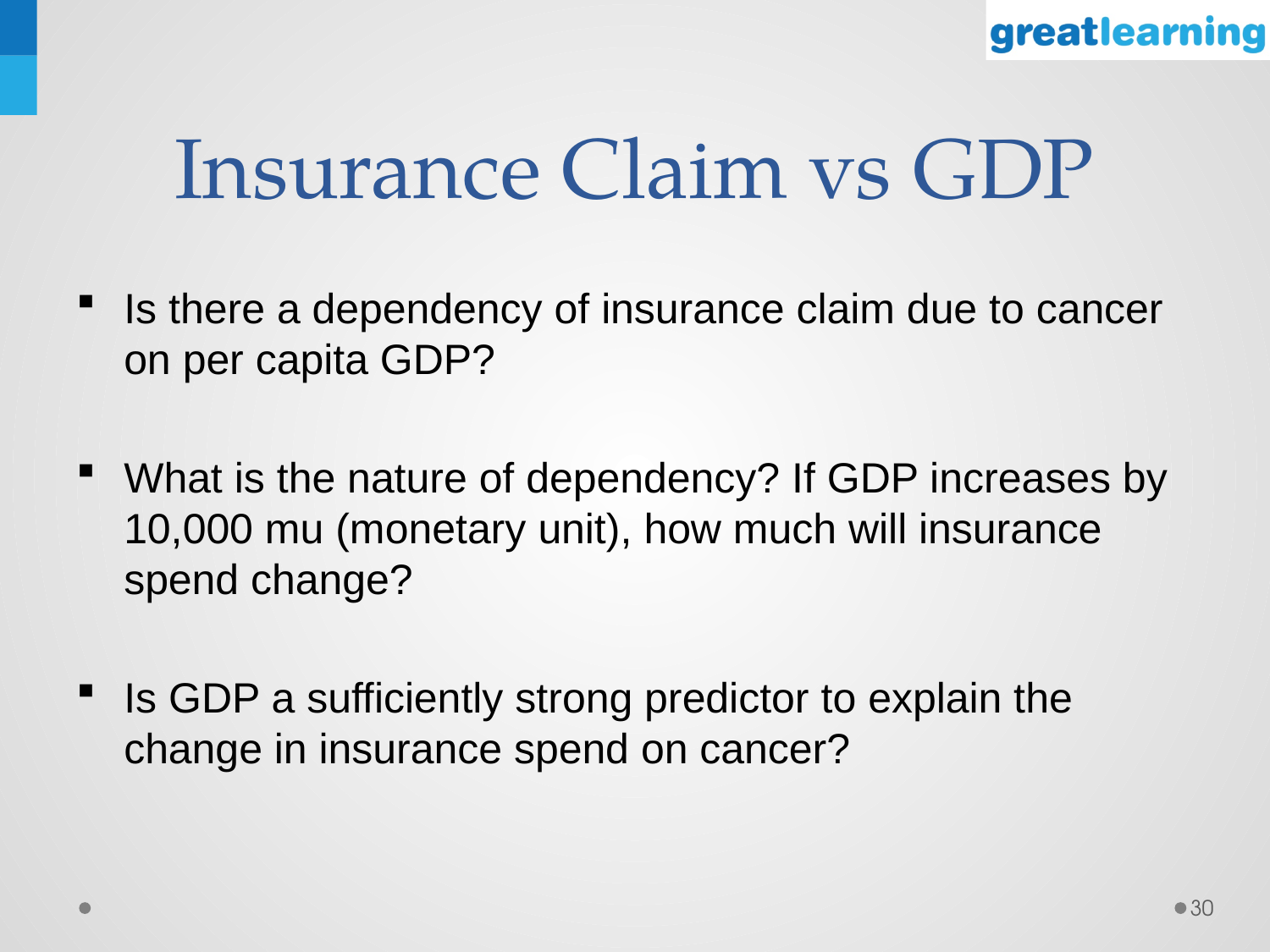

# Insurance Claim vs GDP
Is there a dependency of insurance claim due to cancer on per capita GDP?

What is the nature of dependency? If GDP increases by 10,000 mu (monetary unit), how much will insurance spend change?

Is GDP a sufficiently strong predictor to explain the change in insurance spend on cancer?

30